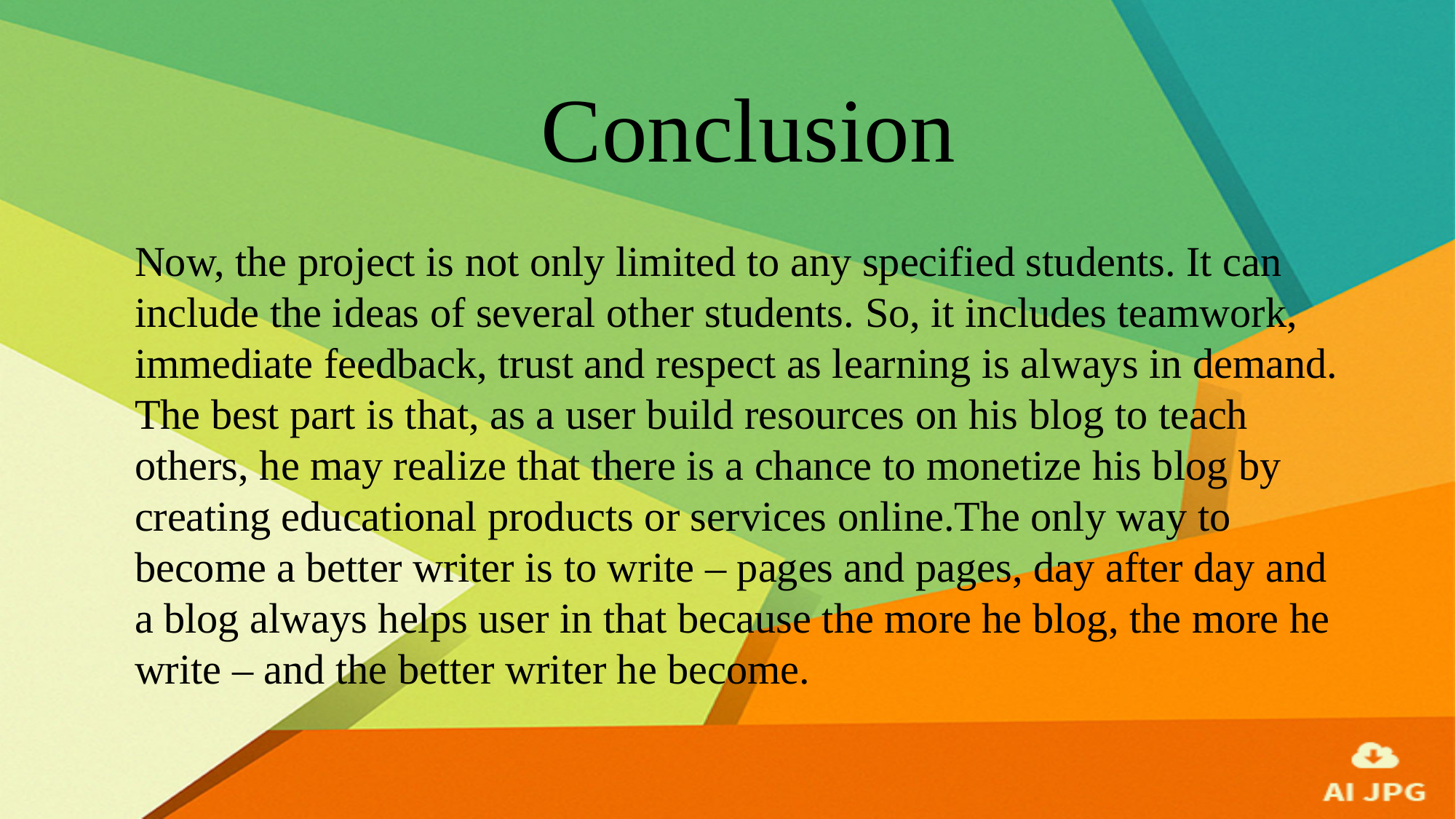

Conclusion
Now, the project is not only limited to any specified students. It can include the ideas of several other students. So, it includes teamwork, immediate feedback, trust and respect as learning is always in demand.
The best part is that, as a user build resources on his blog to teach others, he may realize that there is a chance to monetize his blog by creating educational products or services online.The only way to become a better writer is to write – pages and pages, day after day and a blog always helps user in that because the more he blog, the more he write – and the better writer he become.